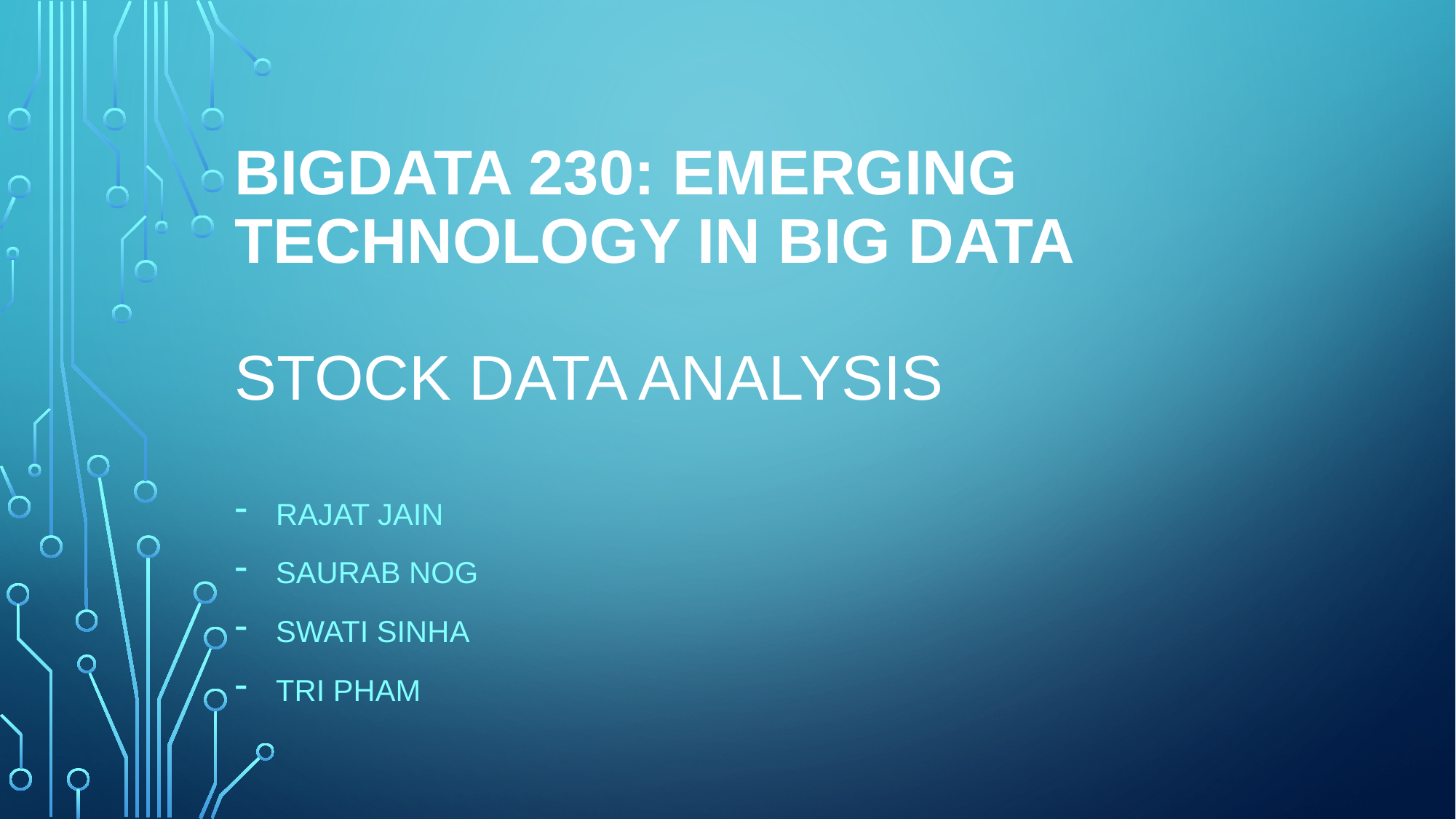

# BIGDATA 230: Emerging technology in big data Stock DATA Analysis

Rajat Jain
SauRAB nog
Swati Sinha
Tri pham